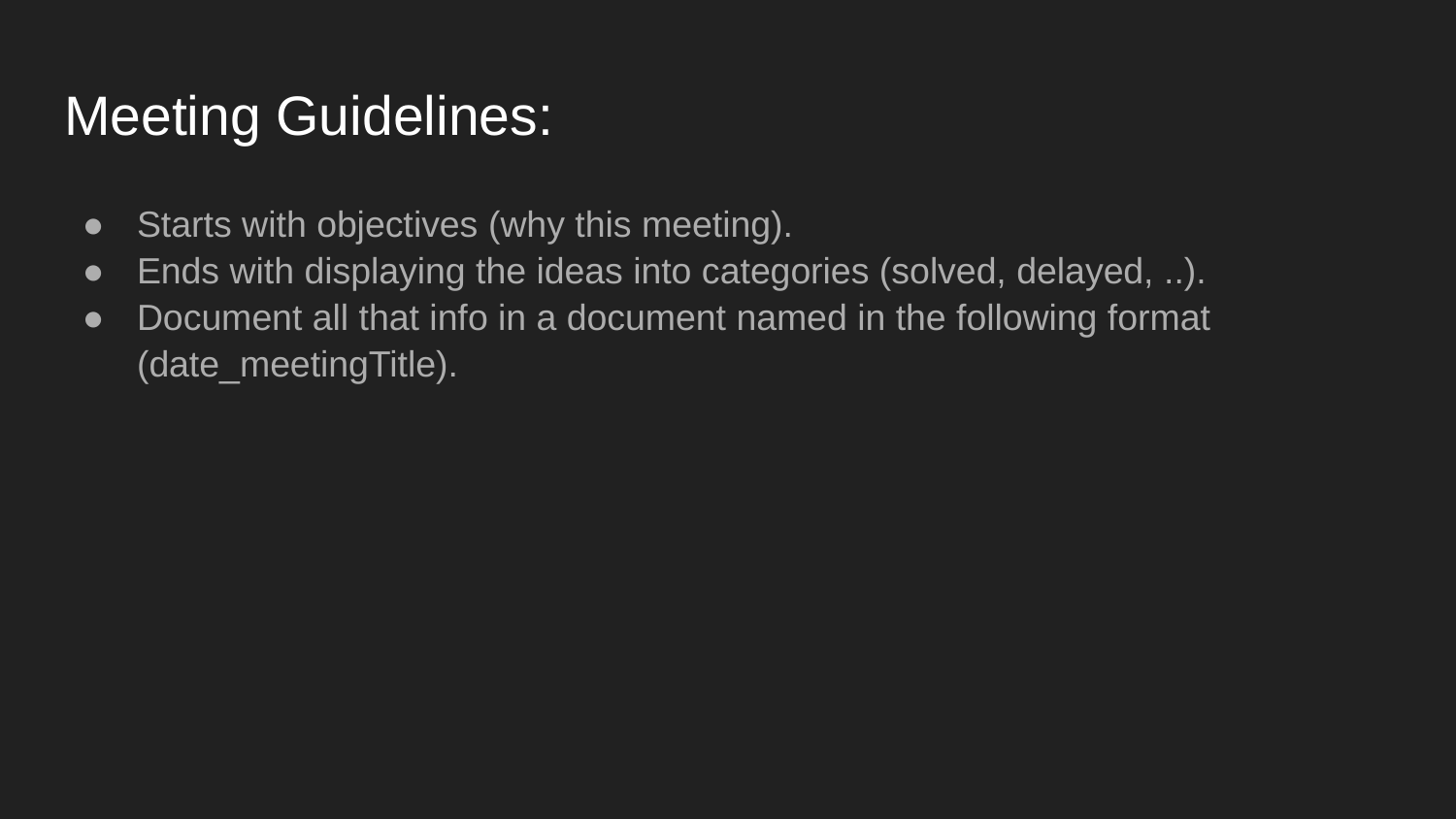

# Meeting Guidelines:
Starts with objectives (why this meeting).
Ends with displaying the ideas into categories (solved, delayed, ..).
Document all that info in a document named in the following format (date_meetingTitle).